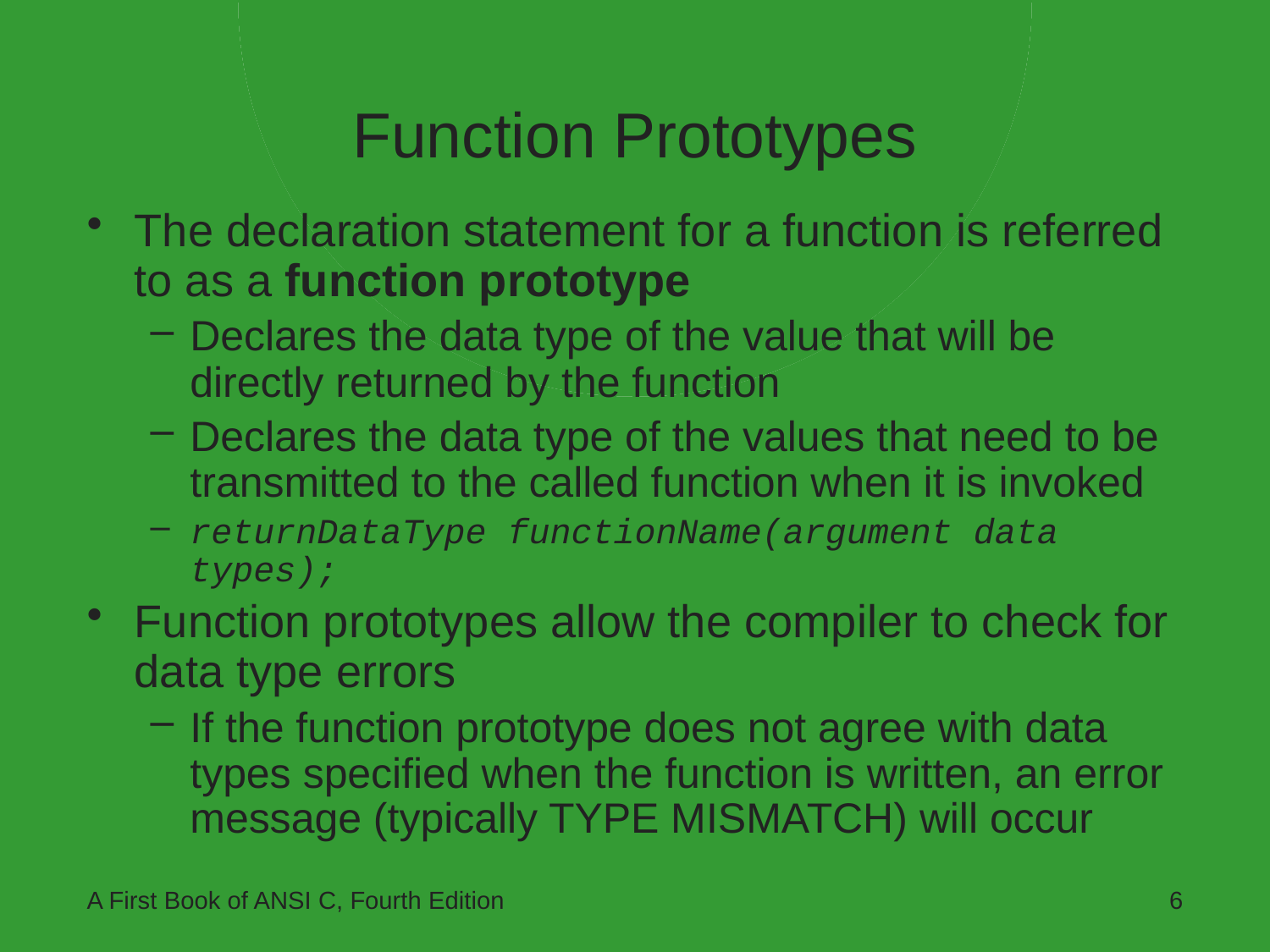

# Function Prototypes
The declaration statement for a function is referred to as a function prototype
Declares the data type of the value that will be directly returned by the function
Declares the data type of the values that need to be transmitted to the called function when it is invoked
returnDataType functionName(argument data types);
Function prototypes allow the compiler to check for data type errors
If the function prototype does not agree with data types specified when the function is written, an error message (typically TYPE MISMATCH) will occur
A First Book of ANSI C, Fourth Edition
6